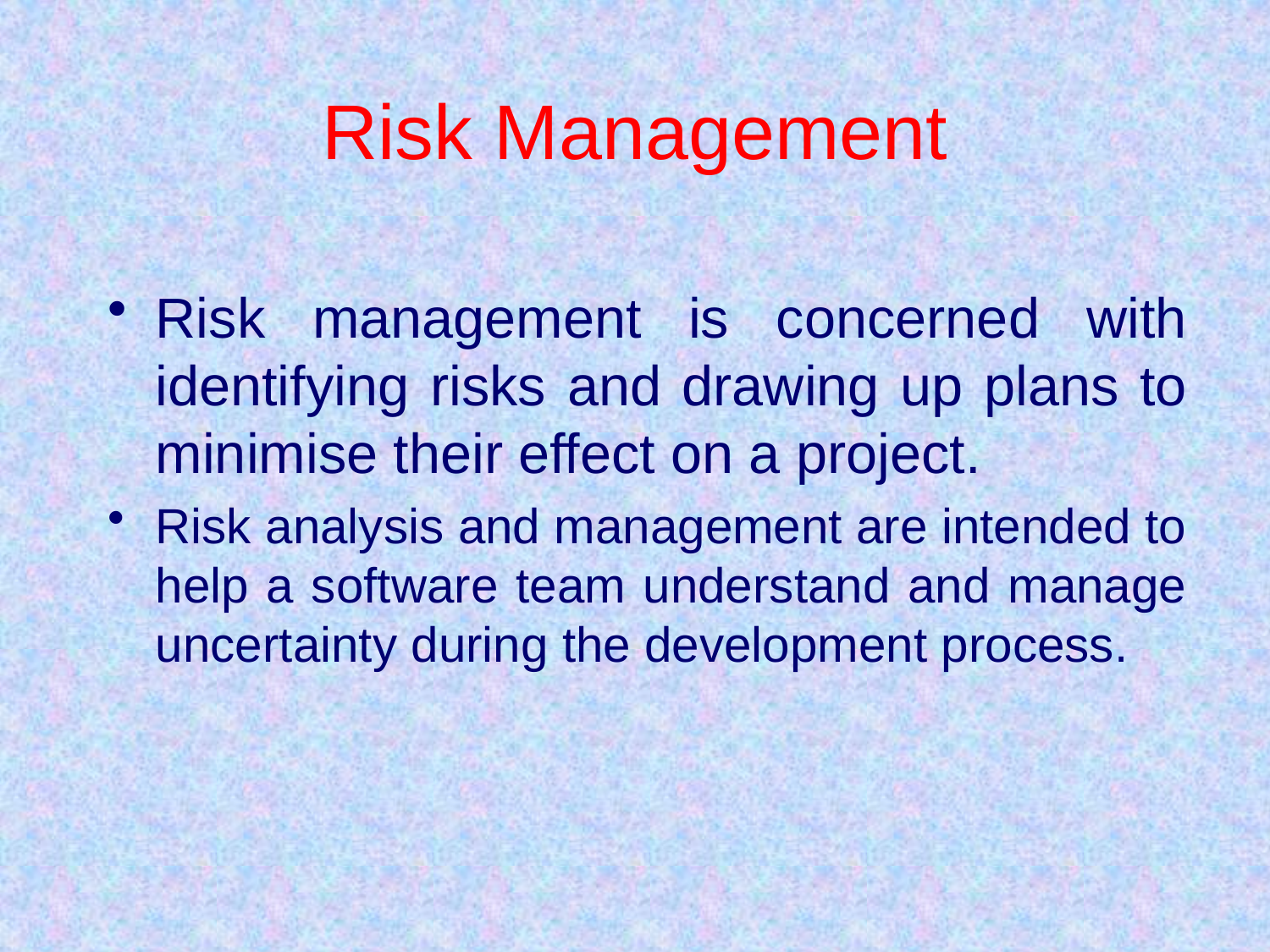

# Risk Management
Risk management is concerned with identifying risks and drawing up plans to minimise their effect on a project.
Risk analysis and management are intended to help a software team understand and manage uncertainty during the development process.